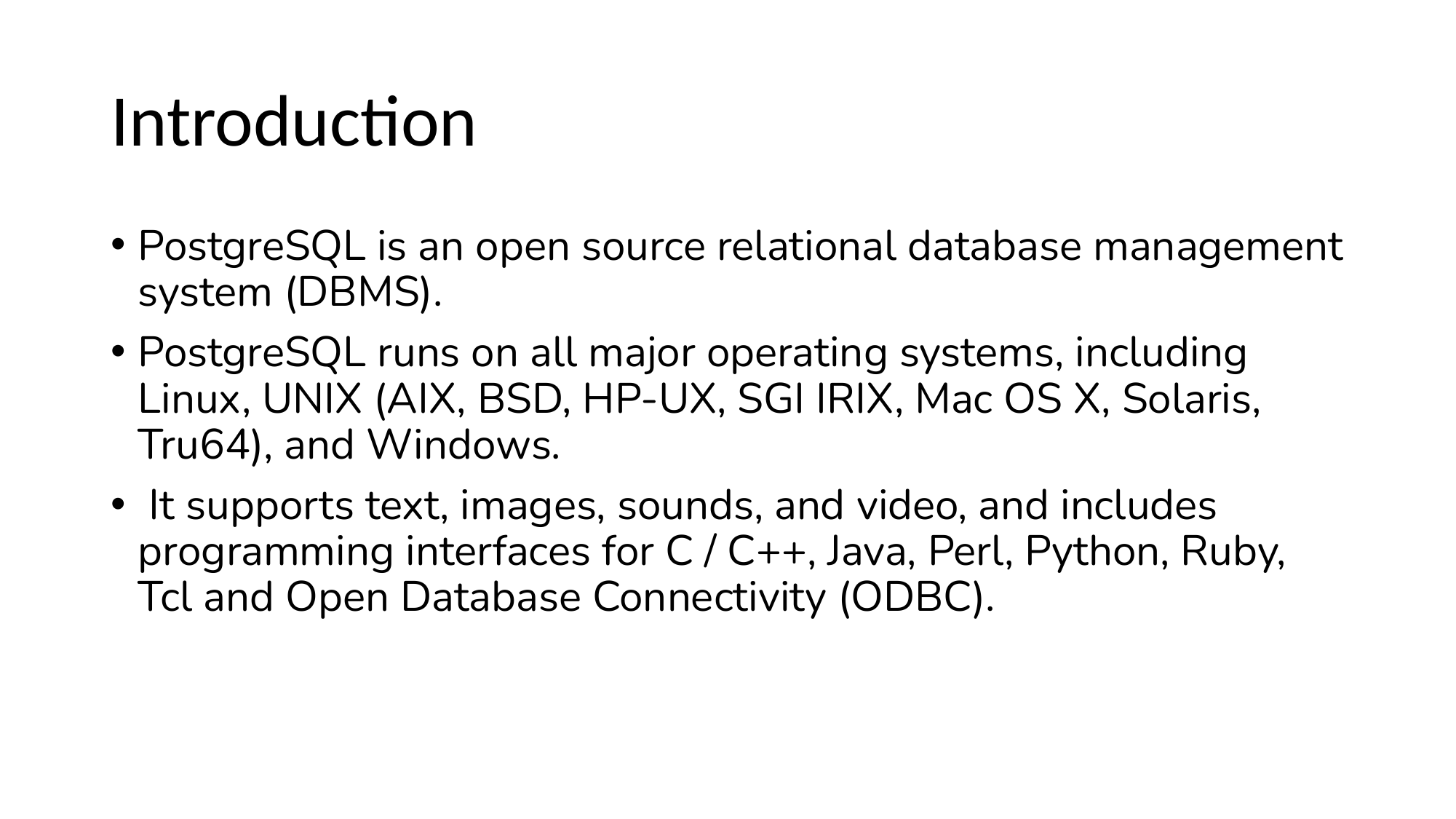

# Introduction
PostgreSQL is an open source relational database management system (DBMS).
PostgreSQL runs on all major operating systems, including Linux, UNIX (AIX, BSD, HP-UX, SGI IRIX, Mac OS X, Solaris, Tru64), and Windows.
 It supports text, images, sounds, and video, and includes programming interfaces for C / C++, Java, Perl, Python, Ruby, Tcl and Open Database Connectivity (ODBC).